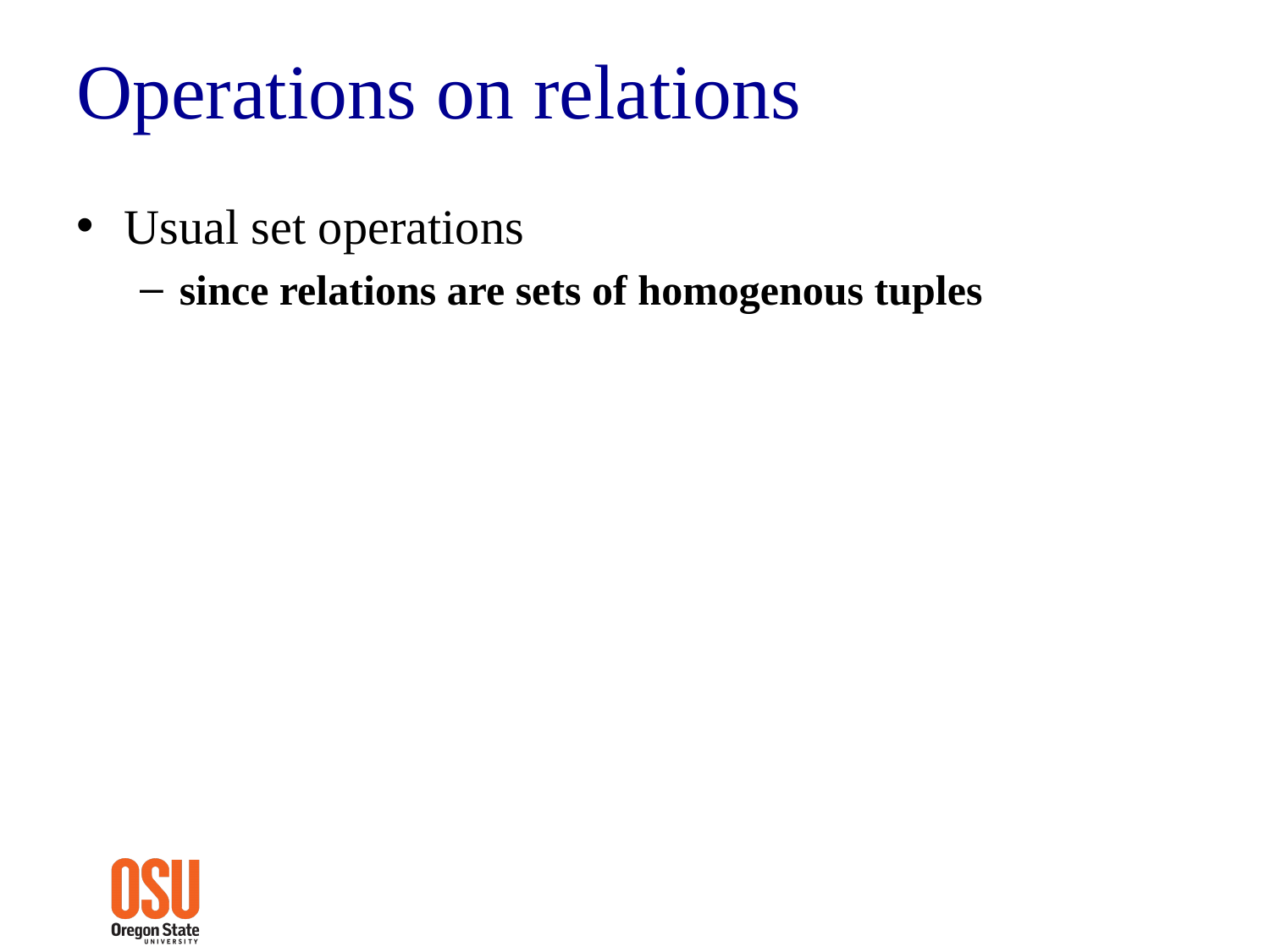

# Operations on relations
Usual set operations
since relations are sets of homogenous tuples